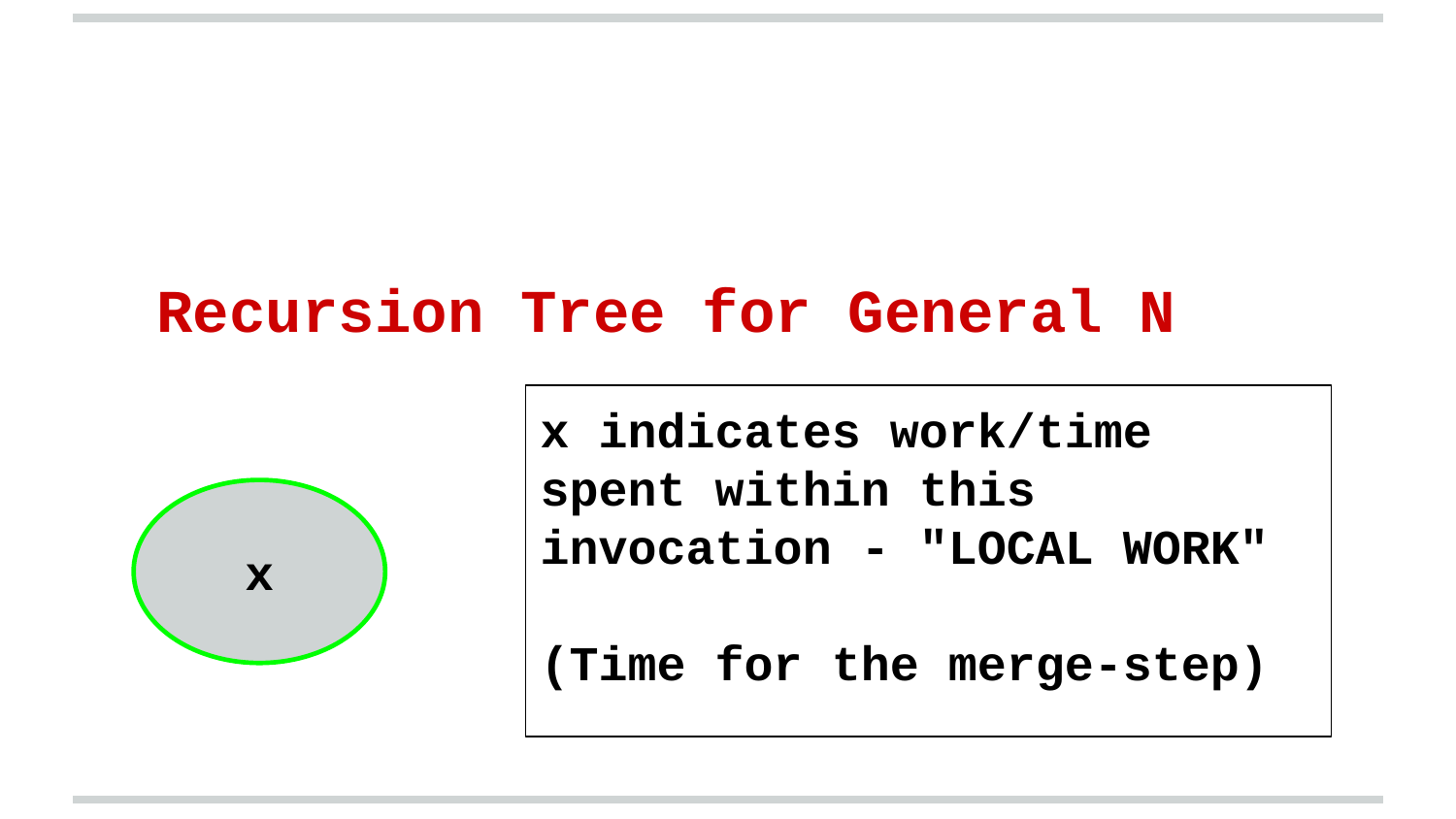

Recursion Tree for General N

x indicates work/time spent within this invocation - "LOCAL WORK"

(Time for the merge-step)
x